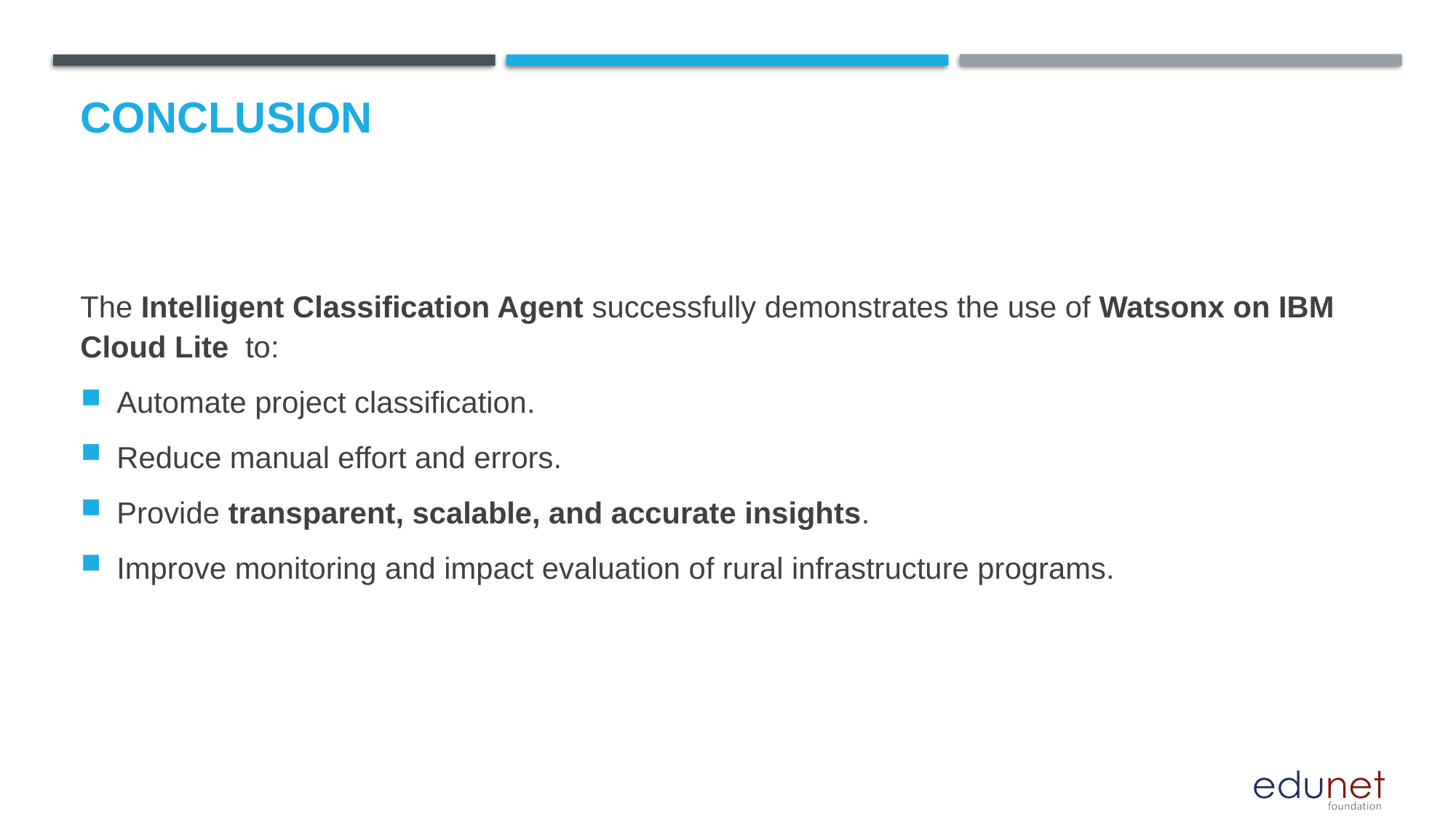

# Conclusion
The Intelligent Classification Agent successfully demonstrates the use of Watsonx on IBM Cloud Lite  to:
Automate project classification.
Reduce manual effort and errors.
Provide transparent, scalable, and accurate insights.
Improve monitoring and impact evaluation of rural infrastructure programs.